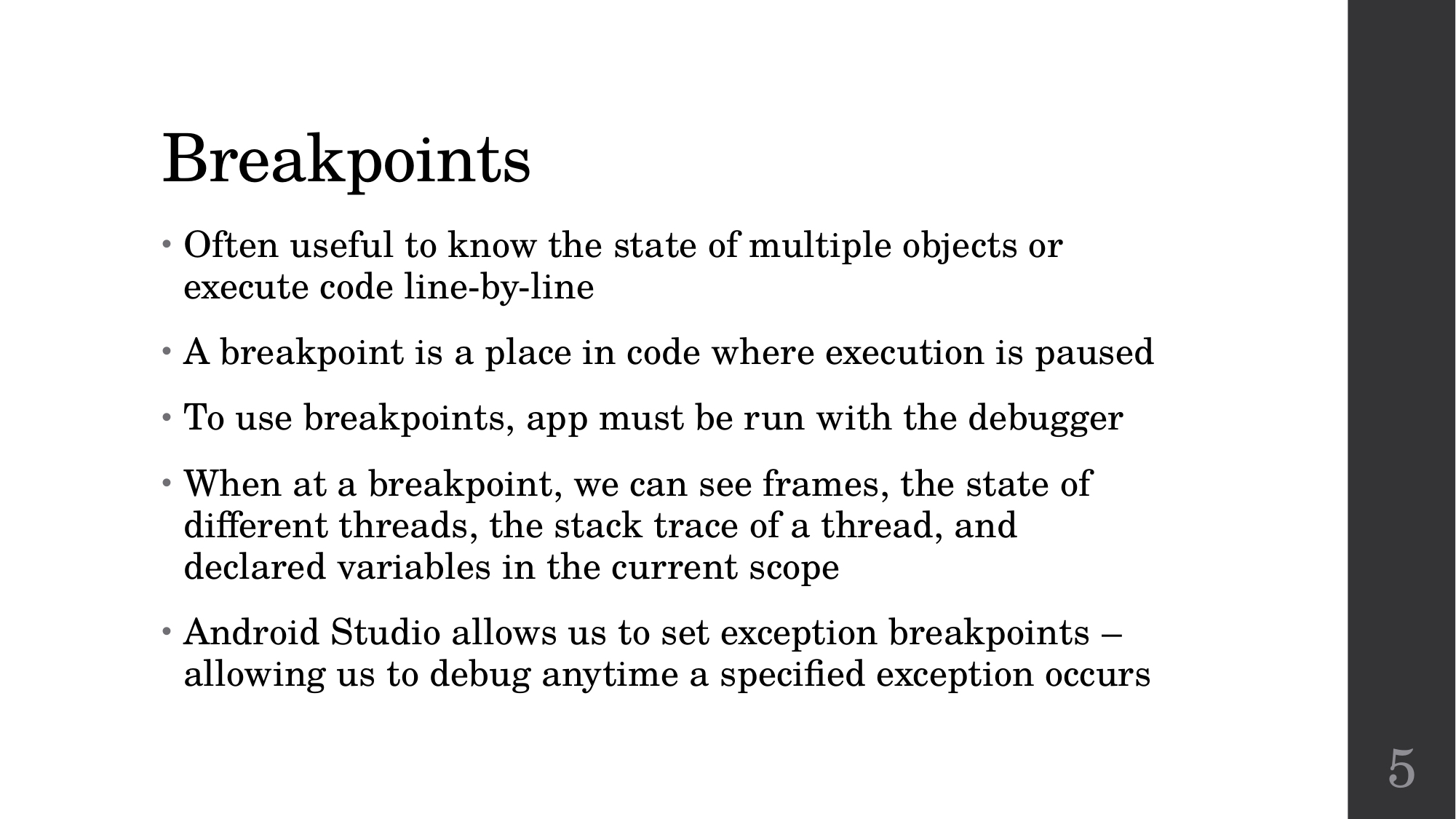

# Breakpoints
Often useful to know the state of multiple objects or execute code line-by-line
A breakpoint is a place in code where execution is paused
To use breakpoints, app must be run with the debugger
When at a breakpoint, we can see frames, the state of different threads, the stack trace of a thread, and declared variables in the current scope
Android Studio allows us to set exception breakpoints – allowing us to debug anytime a specified exception occurs

5